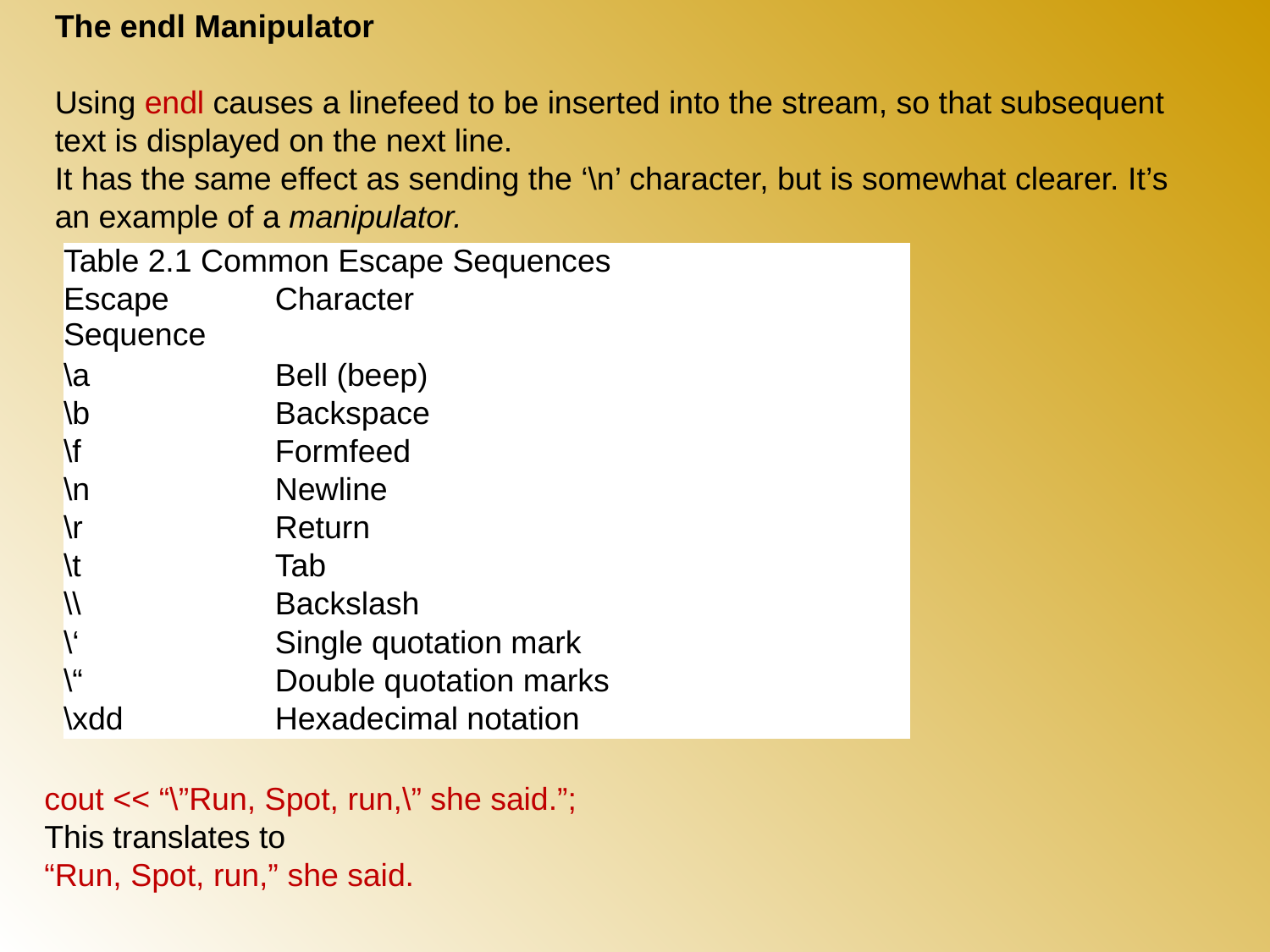

The endl Manipulator

Using endl causes a linefeed to be inserted into the stream, so that subsequent text is displayed on the next line.
It has the same effect as sending the ‘\n’ character, but is somewhat clearer. It’s an example of a manipulator.
| Table 2.1 Common Escape Sequences |  |
| --- | --- |
| Escape Sequence | Character |
| \a | Bell (beep) |
| \b | Backspace |
| \f | Formfeed |
| \n | Newline |
| \r | Return |
| \t | Tab |
| \\ | Backslash |
| \‘ | Single quotation mark |
| \“ | Double quotation marks |
| \xdd | Hexadecimal notation |
cout << “\”Run, Spot, run,\” she said.”;
This translates to
“Run, Spot, run,” she said.